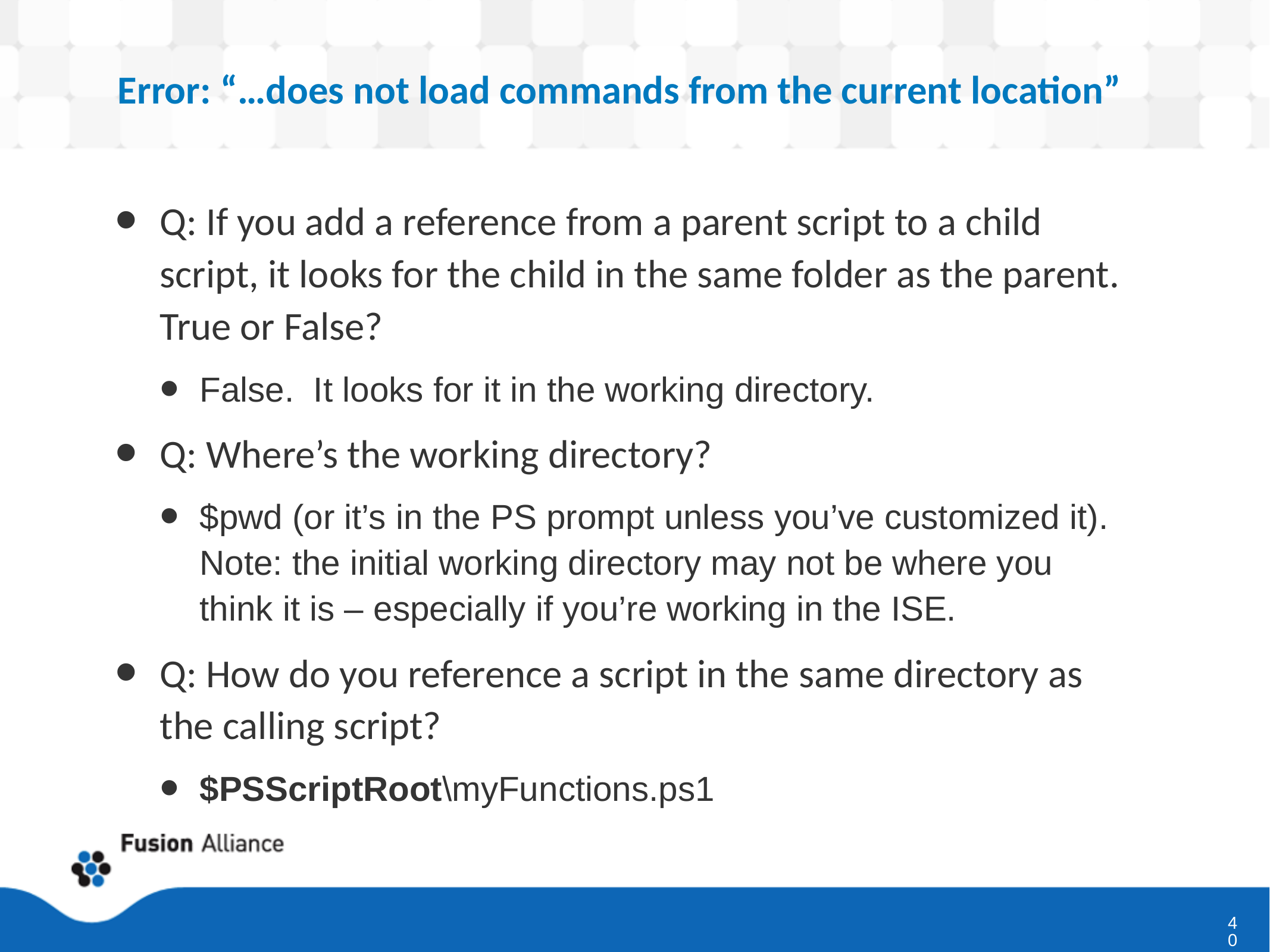

# Error: “…does not load commands from the current location”
Q: If you add a reference from a parent script to a child script, it looks for the child in the same folder as the parent.  True or False?
False.  It looks for it in the working directory.
Q: Where’s the working directory?
$pwd (or it’s in the PS prompt unless you’ve customized it).  Note: the initial working directory may not be where you think it is – especially if you’re working in the ISE.
Q: How do you reference a script in the same directory as the calling script?
$PSScriptRoot\myFunctions.ps1

40